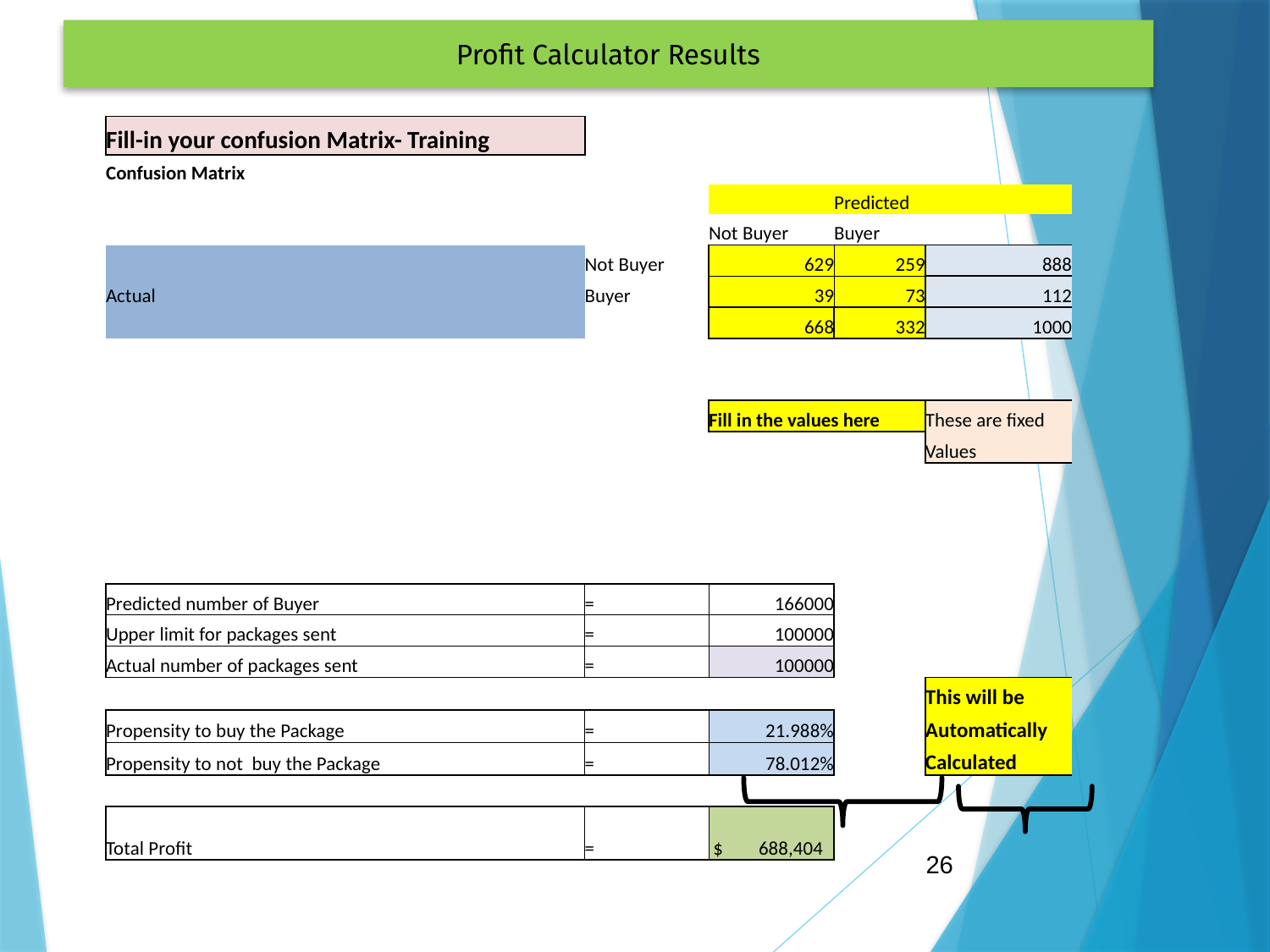

Profit Calculator Results
| Fill-in your confusion Matrix- Training |  |  |  |  |
| --- | --- | --- | --- | --- |
| Confusion Matrix |  |  |  |  |
|  |  |  | Predicted |  |
|  |  | Not Buyer | Buyer |  |
|  | Not Buyer | 629 | 259 | 888 |
| Actual | Buyer | 39 | 73 | 112 |
|  |  | 668 | 332 | 1000 |
|  |  |  |  |  |
|  |  |  |  |  |
|  |  | Fill in the values here |  | These are fixed |
|  |  |  |  | Values |
|  |  |  |  |  |
|  |  |  |  |  |
| Predicted number of Buyer | = | 166000 |  |  |
| Upper limit for packages sent | = | 100000 |  |  |
| Actual number of packages sent | = | 100000 |  |  |
|  |  |  |  | This will be |
| Propensity to buy the Package | = | 21.988% |  | Automatically |
| Propensity to not buy the Package | = | 78.012% |  | Calculated |
|  |  |  |  |  |
| Total Profit | = | $ 688,404 |  |  |

26